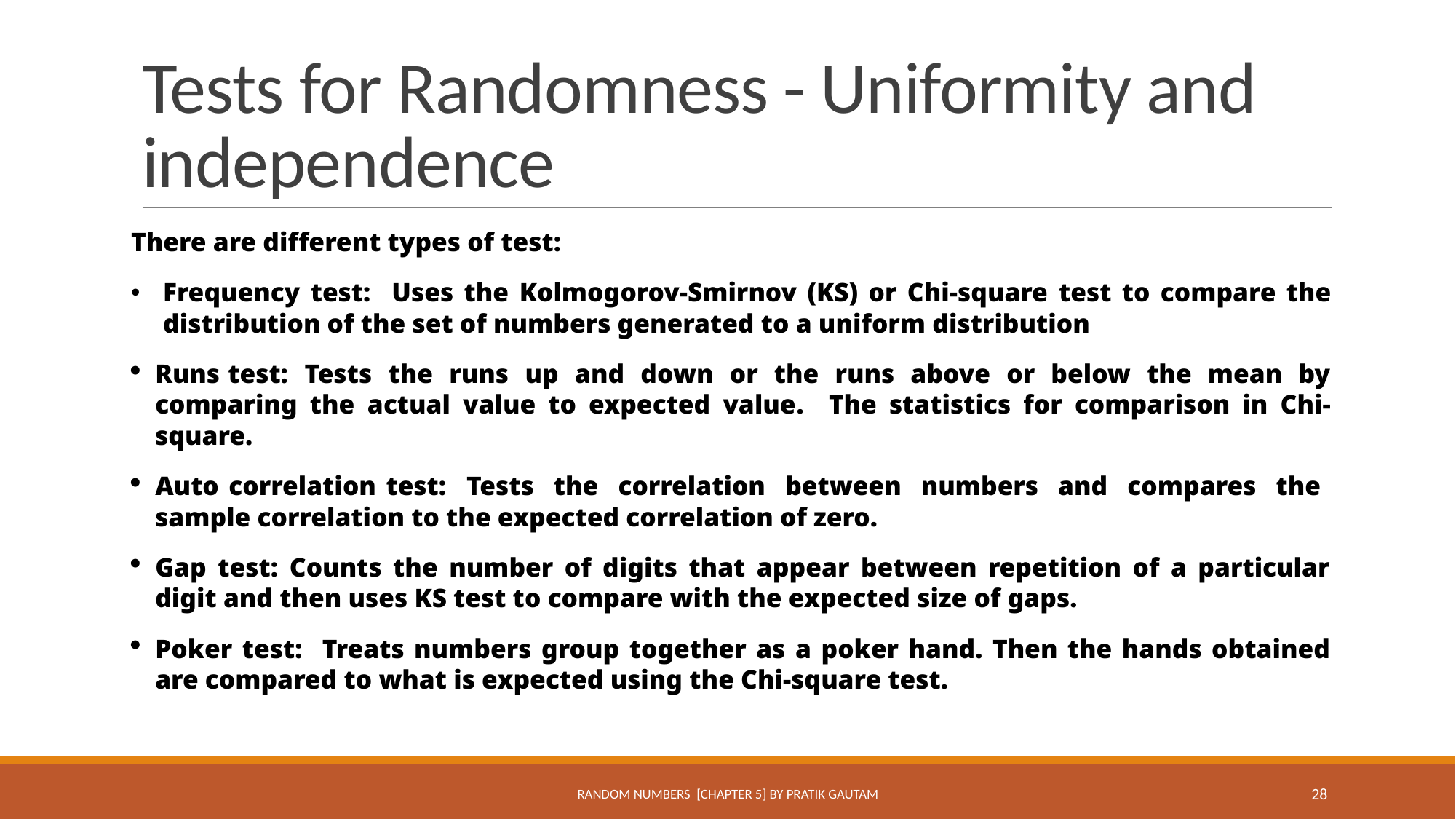

# Tests for Randomness - Uniformity and independence
There are different types of test:
Frequency test:  Uses the Kolmogorov-Smirnov (KS) or Chi-square test to compare the distribution of the set of numbers generated to a uniform distribution
Runs test:  Tests  the  runs  up  and  down  or  the  runs  above  or  below  the  mean  by comparing the actual value to expected value.  The statistics for comparison in Chi-square.
Auto correlation test:  Tests  the  correlation  between  numbers  and  compares  the  sample correlation to the expected correlation of zero.
Gap test: Counts the number of digits that appear between repetition of a particular digit and then uses KS test to compare with the expected size of gaps.
Poker test:  Treats numbers group together as a poker hand. Then the hands obtained are compared to what is expected using the Chi-square test.
Random Numbers  [Chapter 5] By Pratik Gautam
28